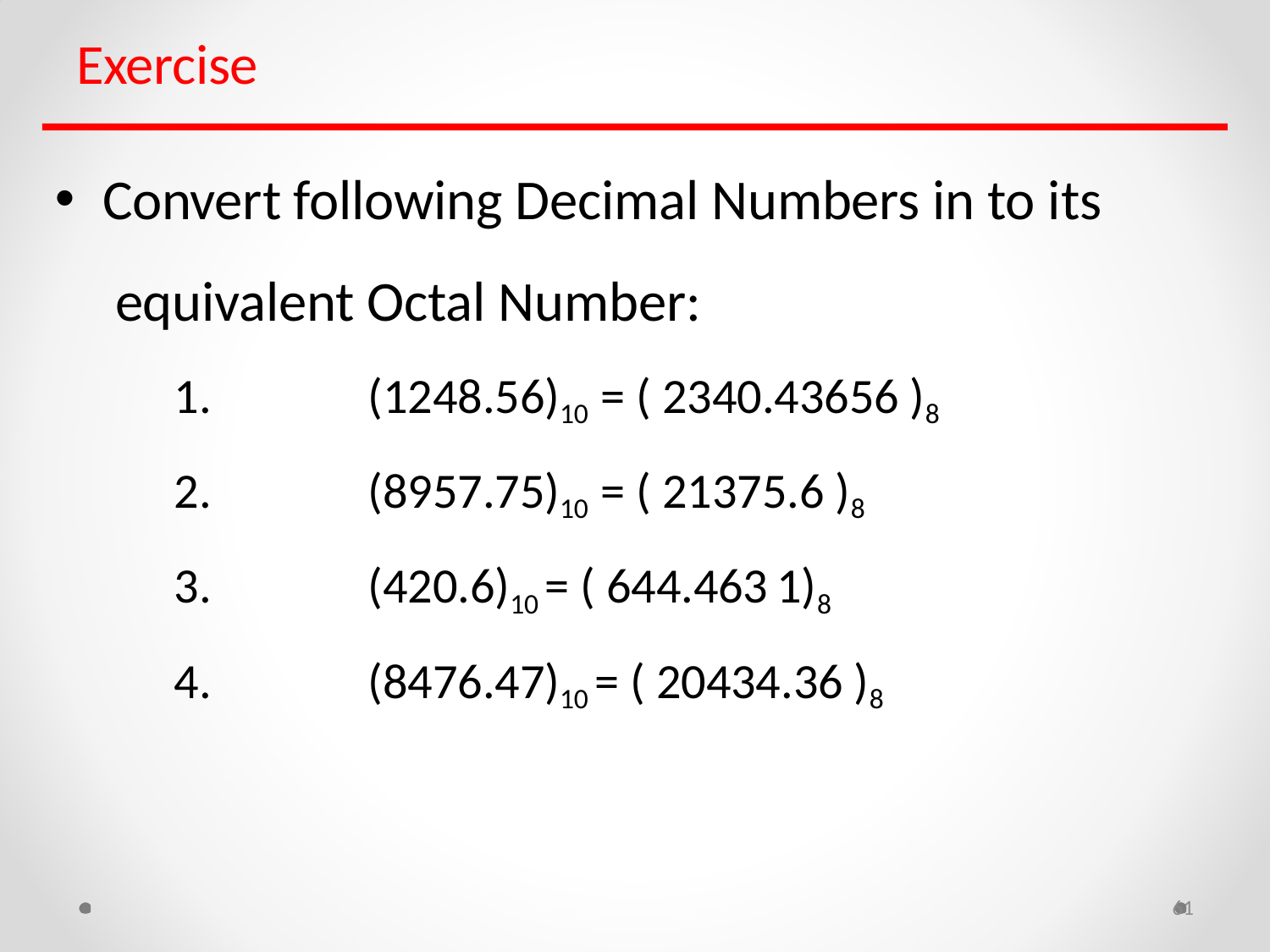

# Exercise

Convert following Decimal Numbers in to its  equivalent Octal Number:
1.	(1248.56)10  = ( 2340.43656 )8
2.	(8957.75)10  = ( 21375.6 )8
3.	(420.6)10 = ( 644.463 1)8
4.	(8476.47)10 = ( 20434.36 )8
61